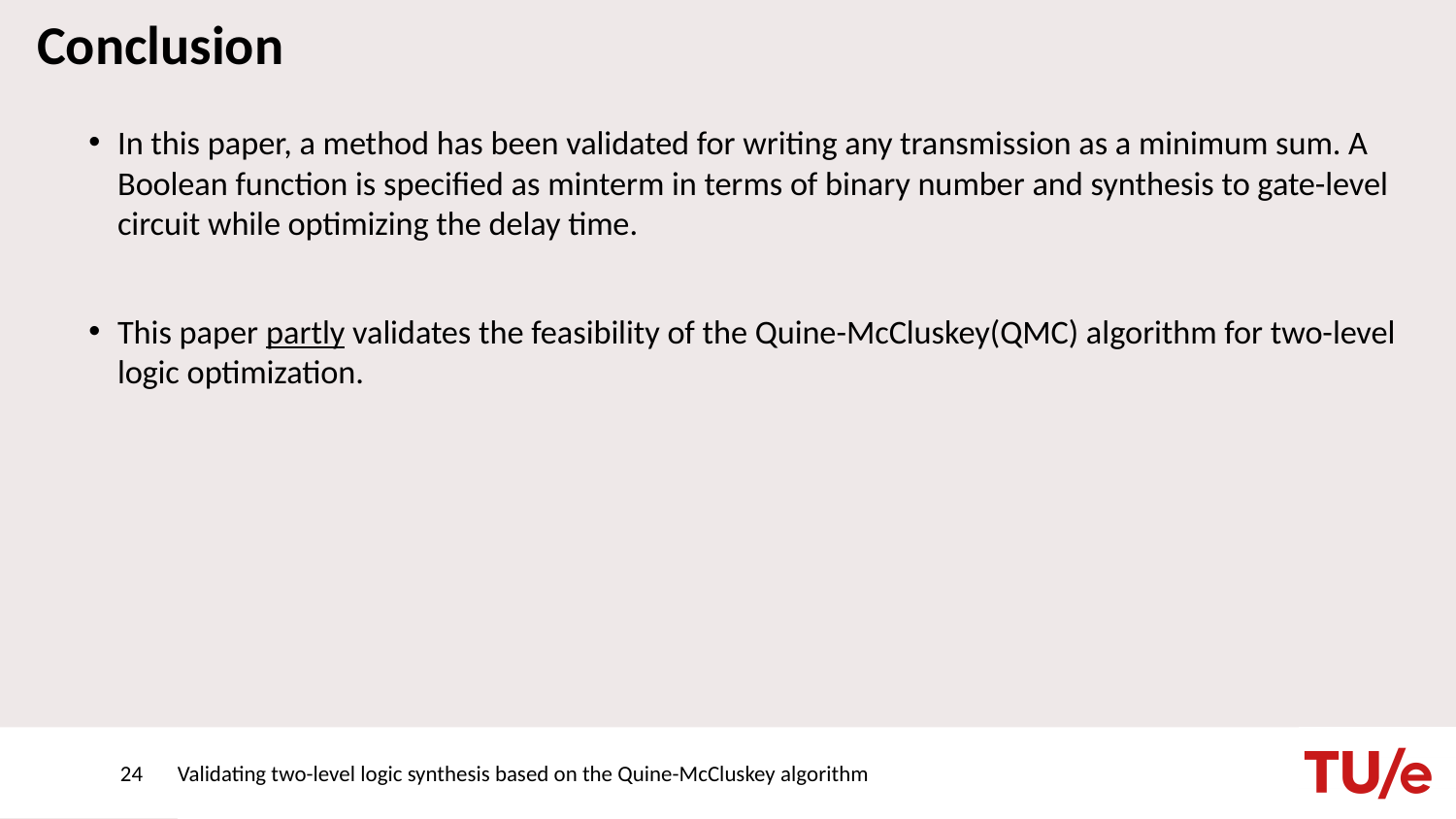

# Conclusion

In this paper, a method has been validated for writing any transmission as a minimum sum. A Boolean function is specified as minterm in terms of binary number and synthesis to gate-level circuit while optimizing the delay time.

This paper partly validates the feasibility of the Quine-McCluskey(QMC) algorithm for two-level logic optimization.

24
Validating two-level logic synthesis based on the Quine-McCluskey algorithm